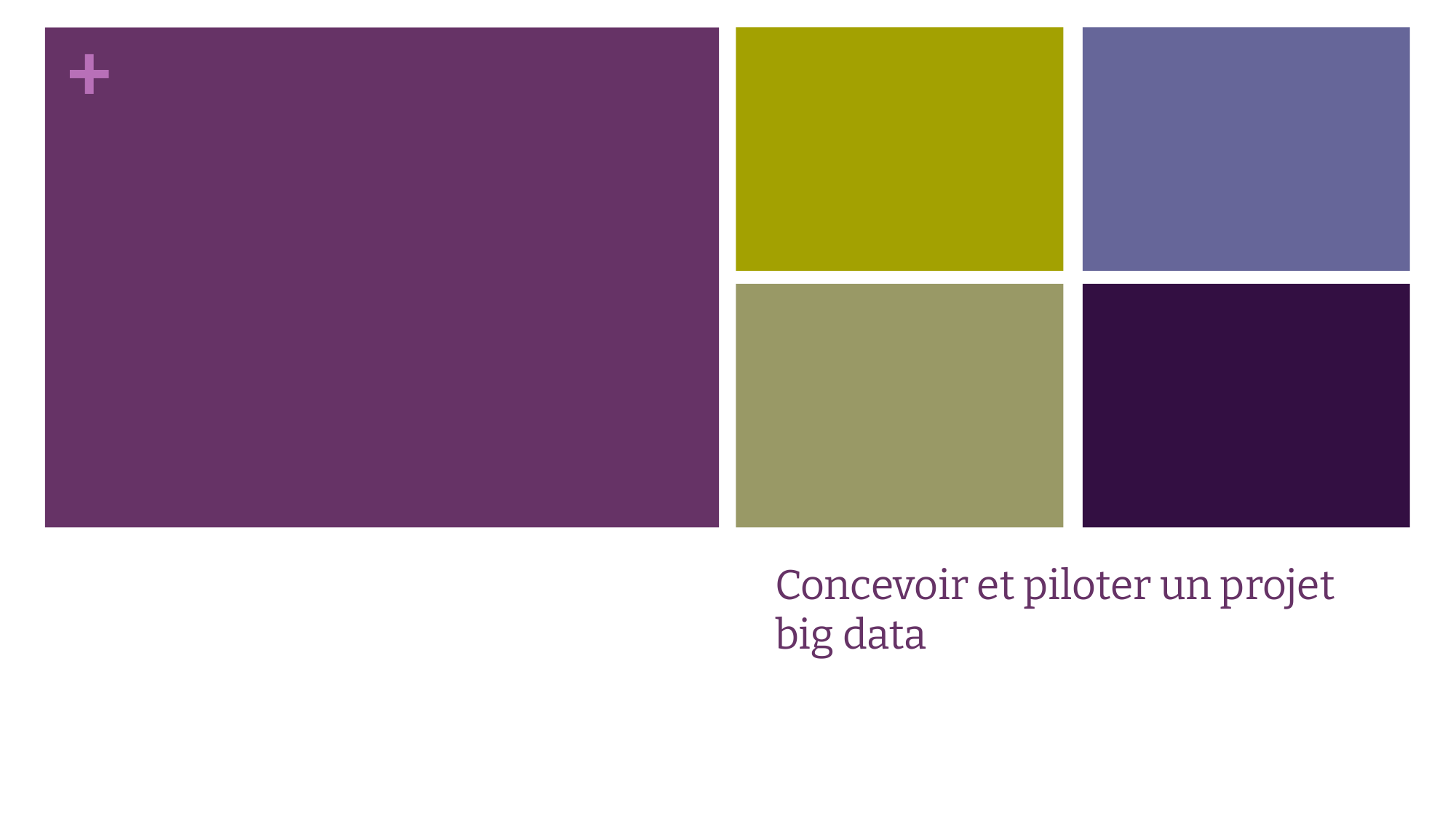

# Concevoir et piloter un projet big data